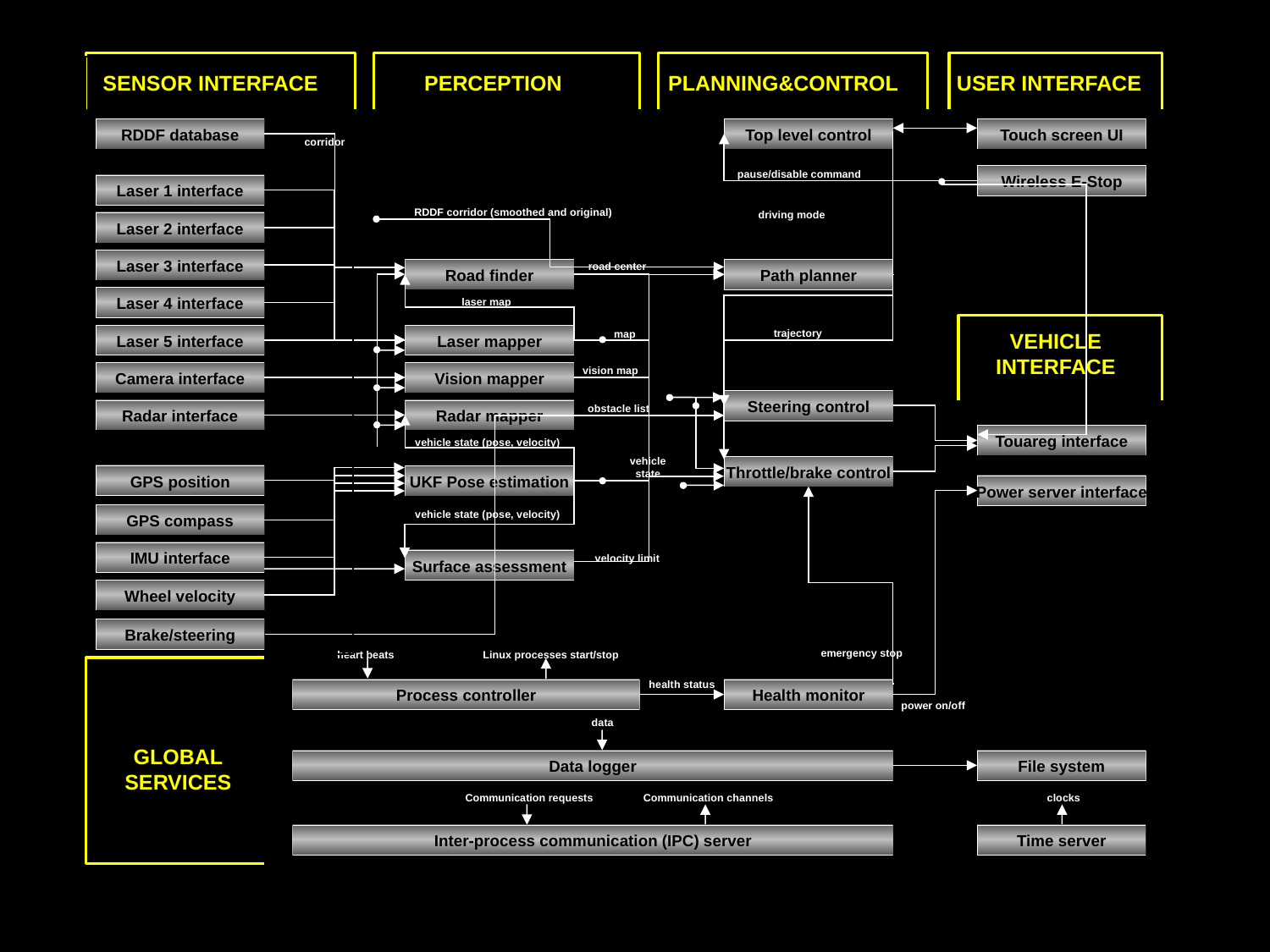

SENSOR INTERFACE                  PERCEPTION                  PLANNING&CONTROL          USER INTERFACE
RDDF database
Top level control
Touch screen UI
corridor
pause/disable command
Wireless E-Stop
Laser 1 interface

RDDF corridor (smoothed and original)
driving mode
Laser 2 interface

Laser 3 interface
road center
Road finder
Path planner

Laser 4 interface
laser map
trajectory
map
VEHICLE
INTERFACE
Laser 5 interface
Laser mapper

vision map
Camera interface
Vision mapper

Steering control

obstacle list

Radar interface
Radar mapper

Touareg interface

vehicle state (pose, velocity)
vehicle
state

Throttle/brake control
GPS position
UKF Pose estimation
Power server interface

vehicle state (pose, velocity)
GPS compass
IMU interface
velocity limit
Surface assessment

Wheel velocity
Brake/steering
emergency stop
heart beats
Linux processes start/stop

health status

Process controller
Health monitor
power on/off
data

GLOBAL
SERVICES
Data logger
File system
Communication requests
Communication channels
clocks

Inter-process communication (IPC) server
Time server
25